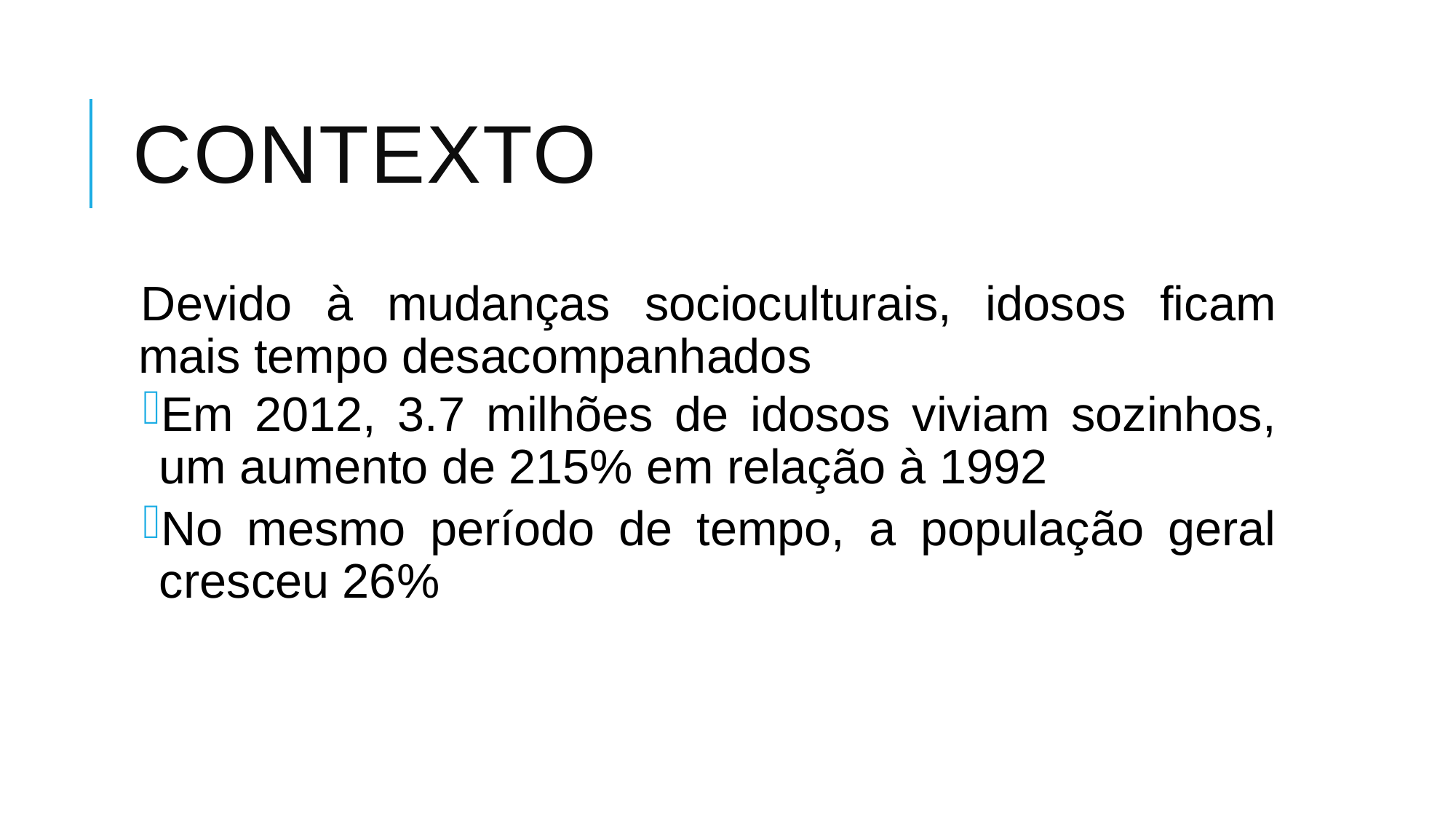

# contexto
Devido à mudanças socioculturais, idosos ficam mais tempo desacompanhados
Em 2012, 3.7 milhões de idosos viviam sozinhos, um aumento de 215% em relação à 1992
No mesmo período de tempo, a população geral cresceu 26%